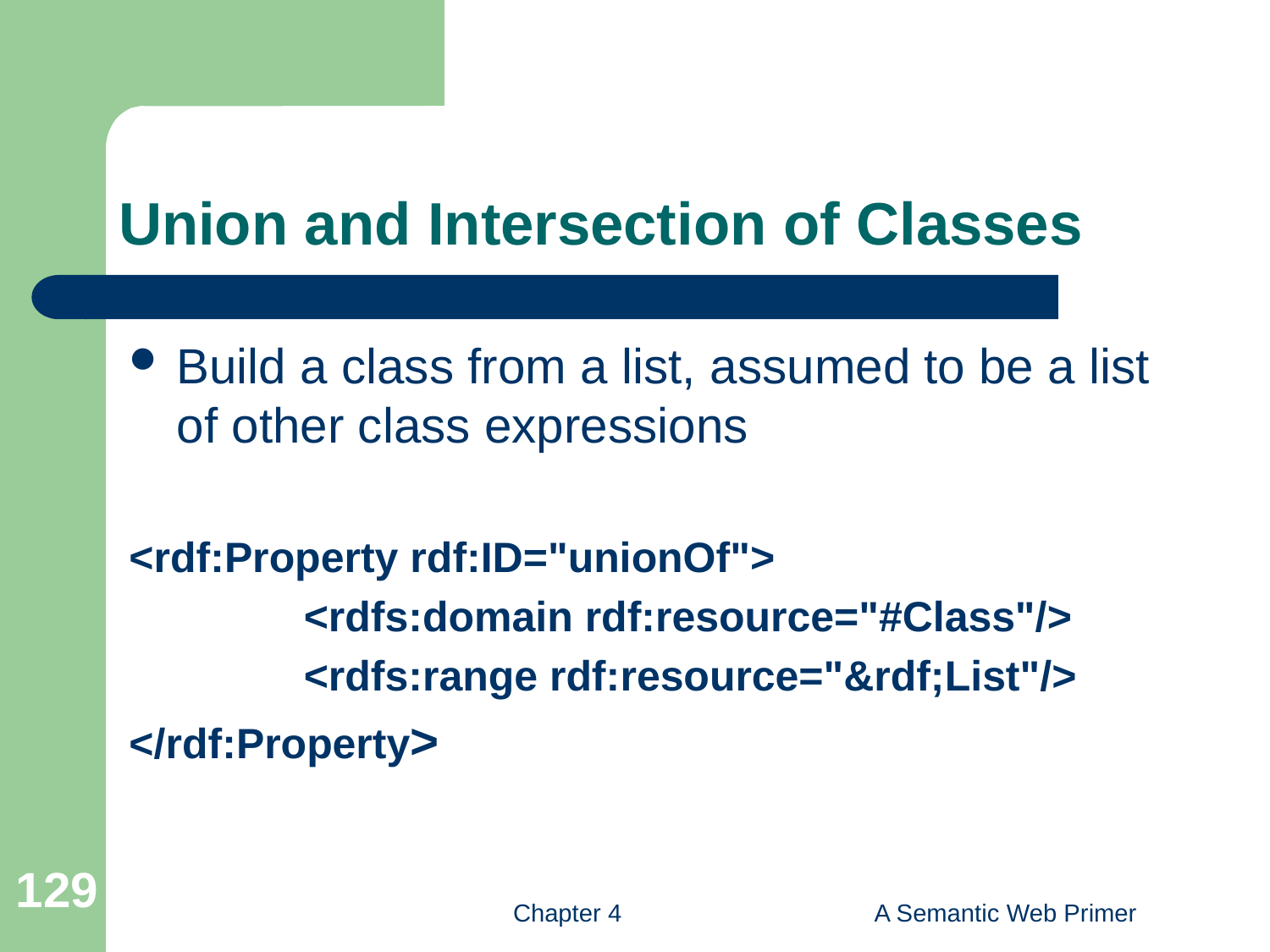

# Union and Intersection of Classes
Build a class from a list, assumed to be a list of other class expressions

<rdf:Property rdf:ID="unionOf">
		<rdfs:domain rdf:resource="#Class"/>
		<rdfs:range rdf:resource="&rdf;List"/>
</rdf:Property>
129
Chapter 4
A Semantic Web Primer